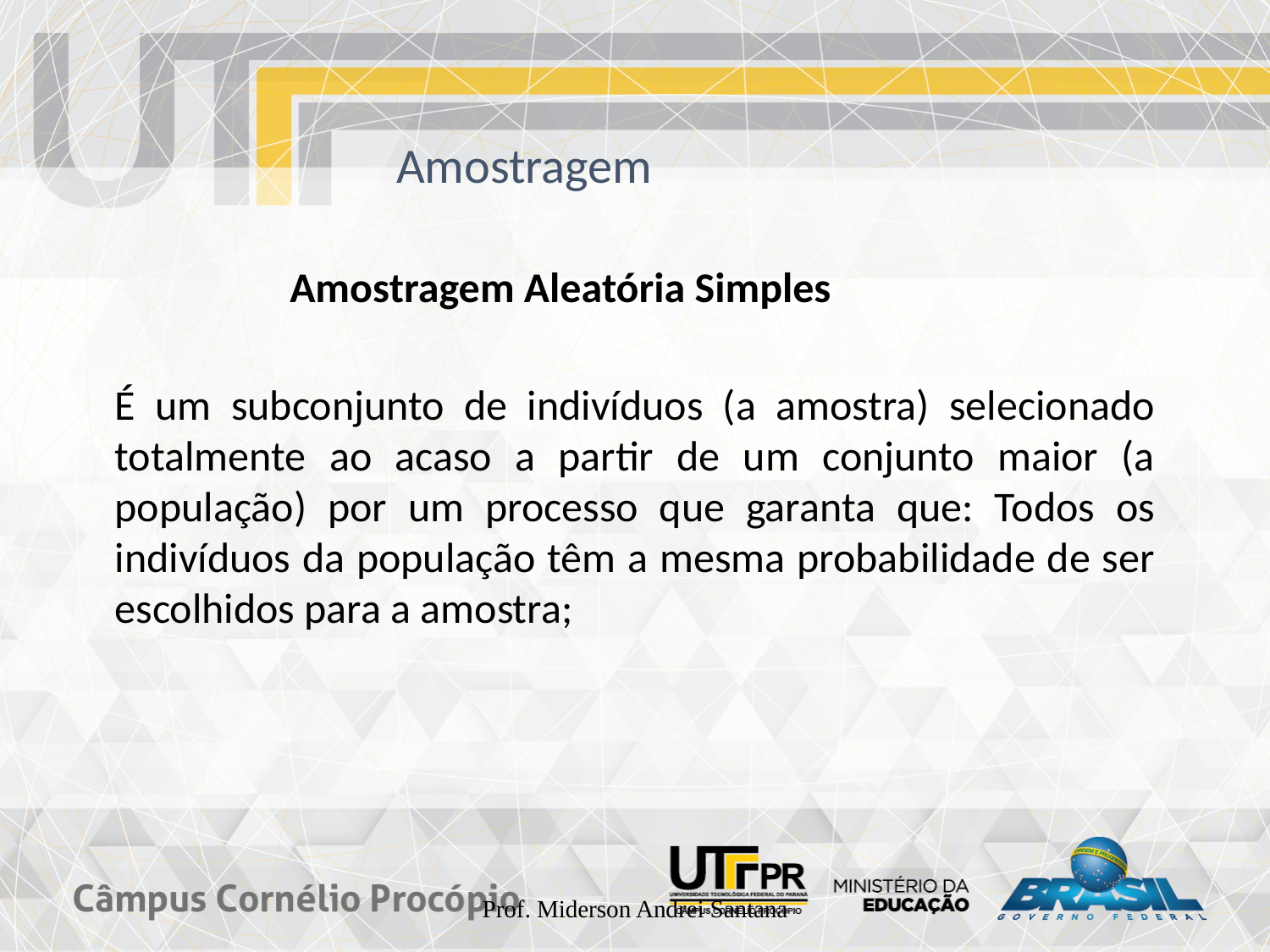

#
Amostragem
Amostragem Aleatória Simples
É um subconjunto de indivíduos (a amostra) selecionado totalmente ao acaso a partir de um conjunto maior (a população) por um processo que garanta que: Todos os indivíduos da população têm a mesma probabilidade de ser escolhidos para a amostra;
Prof. Miderson Andrei Santana